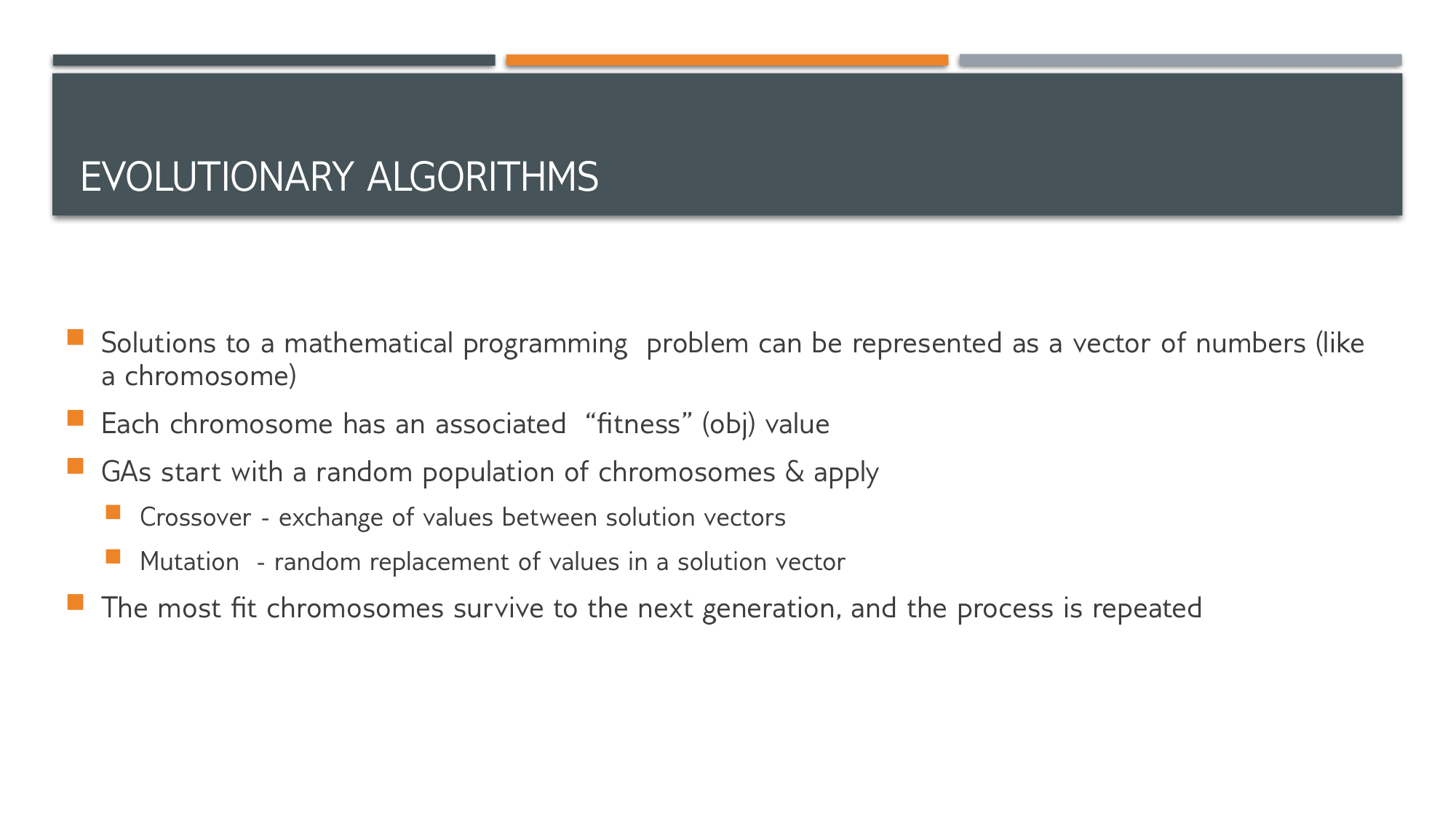

# Evolutionary Algorithms
Solutions to a mathematical programming  problem can be represented as a vector of numbers (like a chromosome)
Each chromosome has an associated  “fitness” (obj) value
GAs start with a random population of chromosomes & apply
Crossover - exchange of values between solution vectors
Mutation  - random replacement of values in a solution vector
The most fit chromosomes survive to the next generation, and the process is repeated